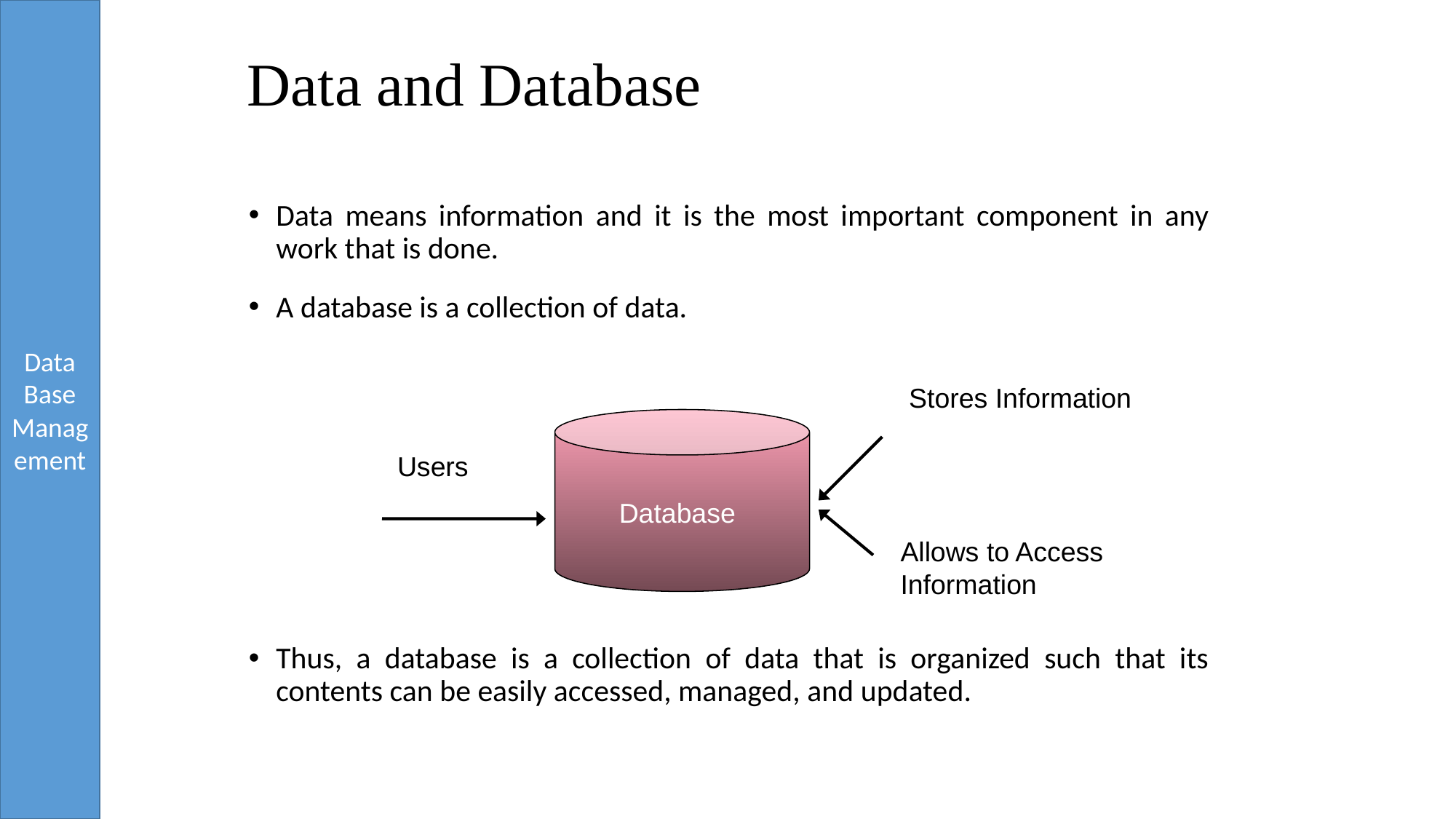

# Data and Database
Data means information and it is the most important component in any work that is done.
A database is a collection of data.

Thus, a database is a collection of data that is organized such that its contents can be easily accessed, managed, and updated.
Stores Information
       Database
Users

Allows to Access Information